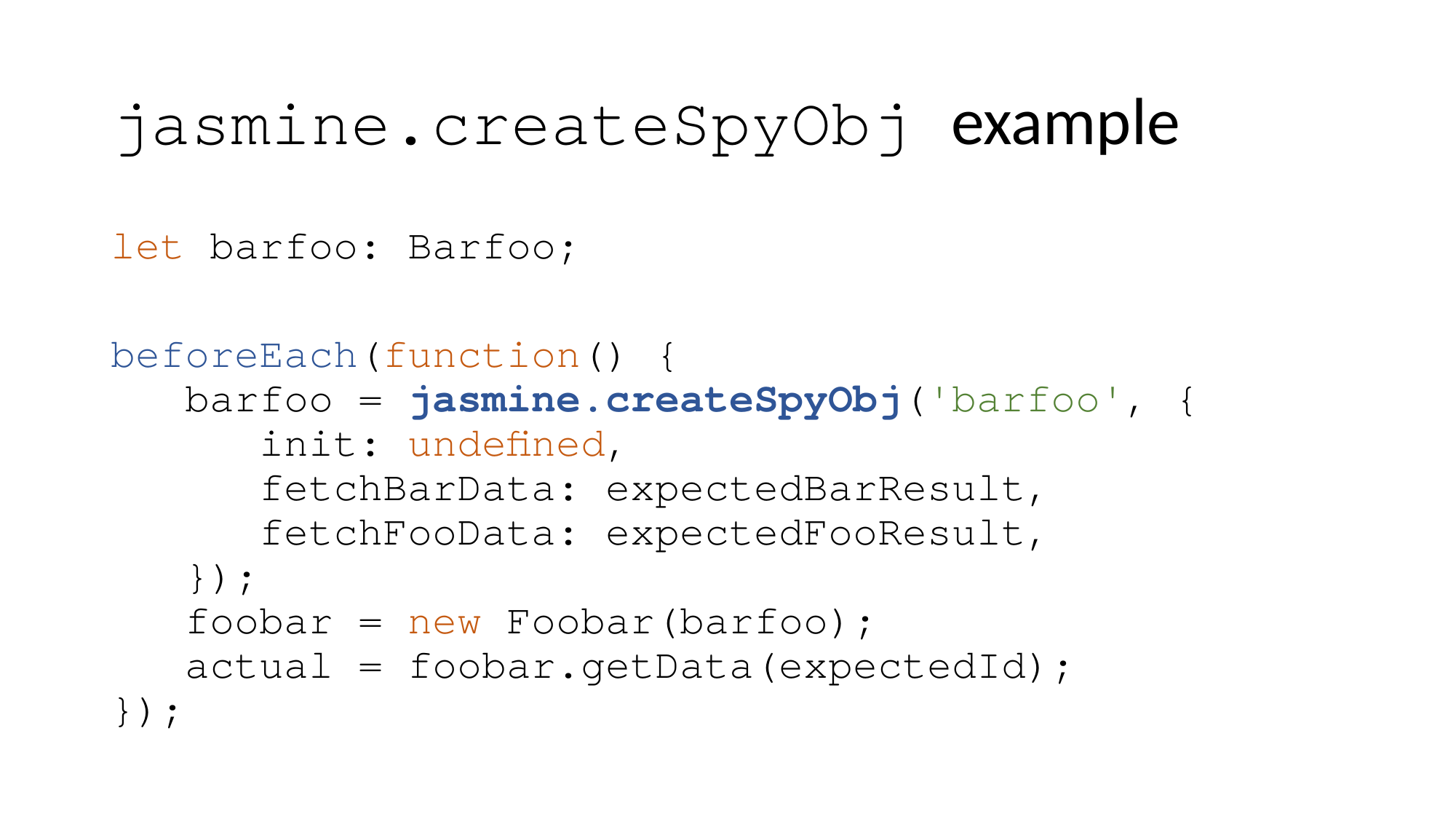

# jasmine.createSpyObj example
let barfoo: Barfoo;
beforeEach(function() {
   barfoo = jasmine.createSpyObj('barfoo', {
      init: undefined,
      fetchBarData: expectedBarResult,
      fetchFooData: expectedFooResult,
   });
   foobar = new Foobar(barfoo);
   actual = foobar.getData(expectedId);
});